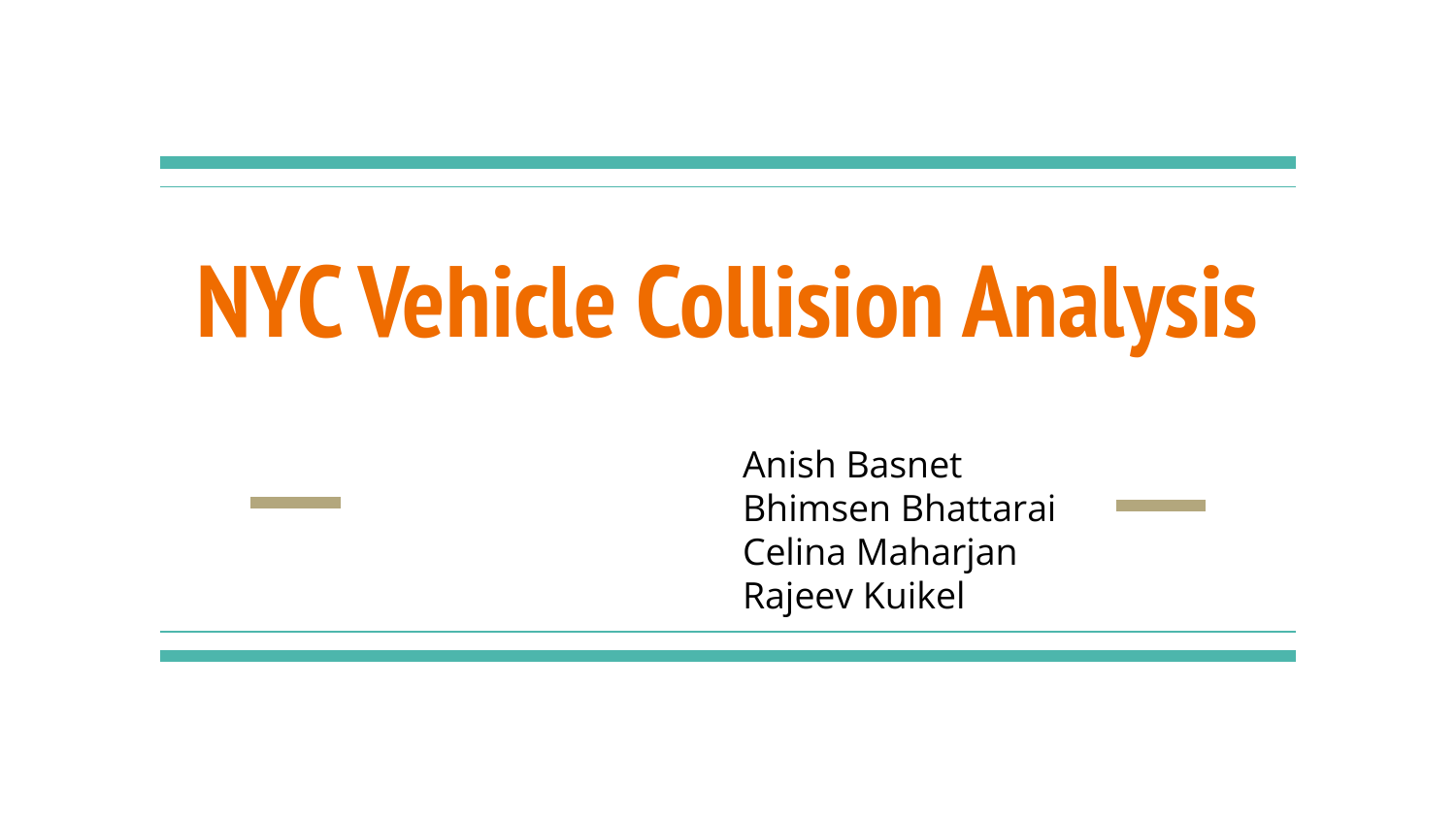

# NYC Vehicle Collision Analysis

Anish Basnet
Bhimsen Bhattarai
Celina Maharjan
Rajeev Kuikel